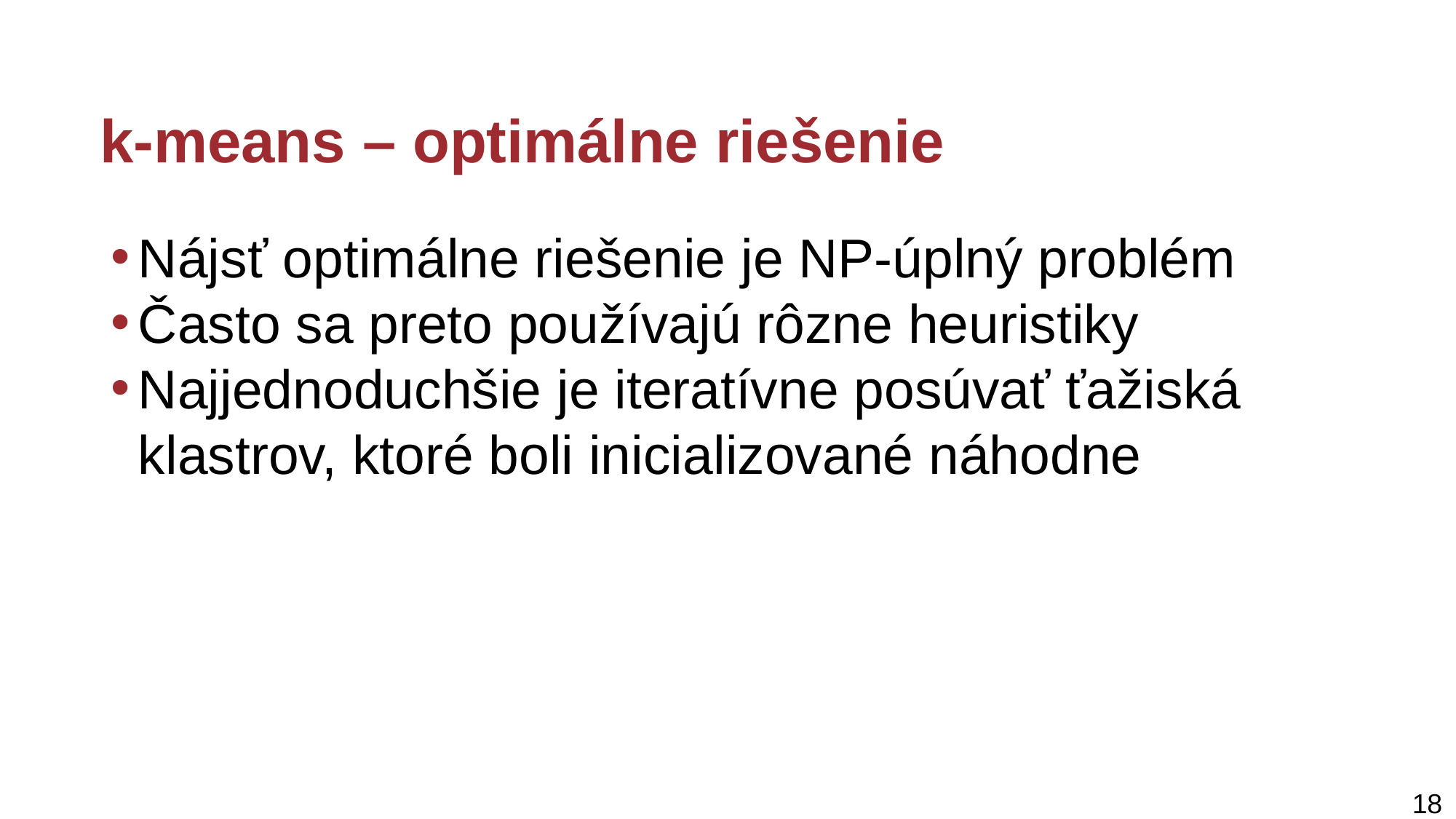

# k-means – optimálne riešenie
Nájsť optimálne riešenie je NP-úplný problém
Často sa preto používajú rôzne heuristiky
Najjednoduchšie je iteratívne posúvať ťažiská klastrov, ktoré boli inicializované náhodne